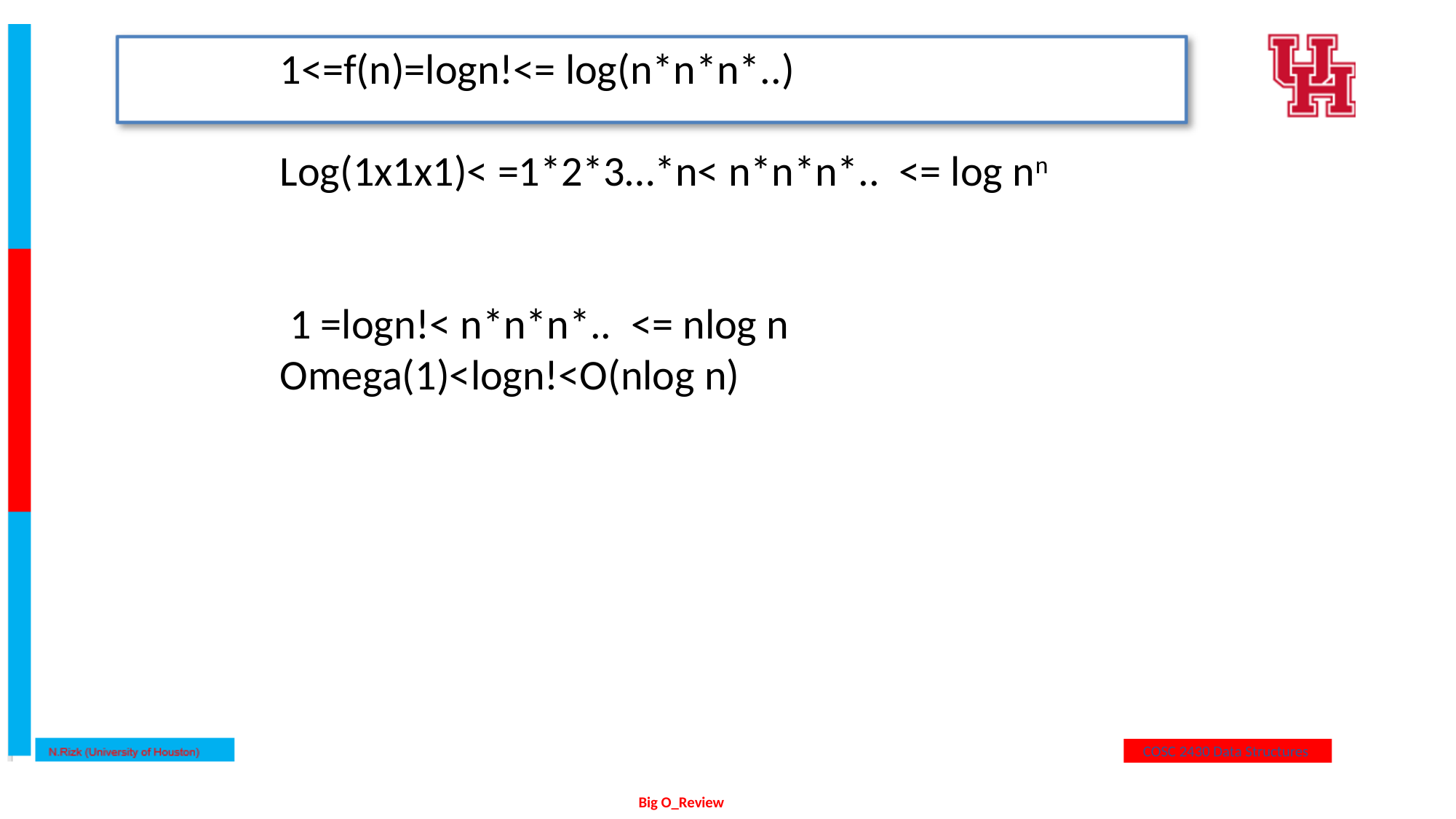

1<=f(n)=logn!<= log(n*n*n*..)

Log(1x1x1)< =1*2*3…*n< n*n*n*..  <= log nn

 1 =logn!< n*n*n*..  <= nlog n
Omega(1)<logn!<O(nlog n)